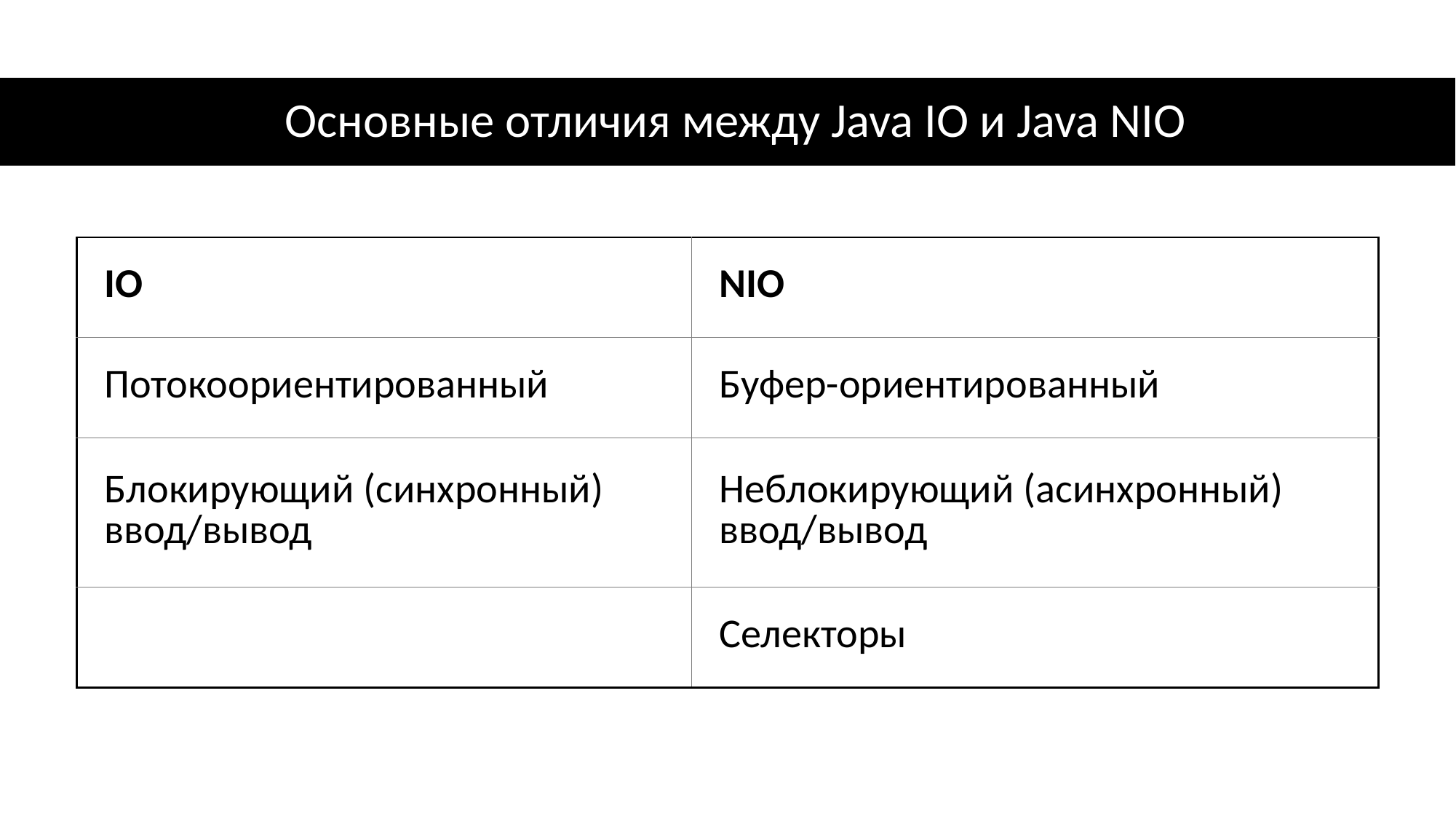

# Основные отличия между Java IO и Java NIO

| IO | NIO |
| --- | --- |
| Потокоориентированный | Буфер-ориентированный |
| Блокирующий (синхронный) ввод/вывод | Неблокирующий (асинхронный) ввод/вывод |
|  | Селекторы |